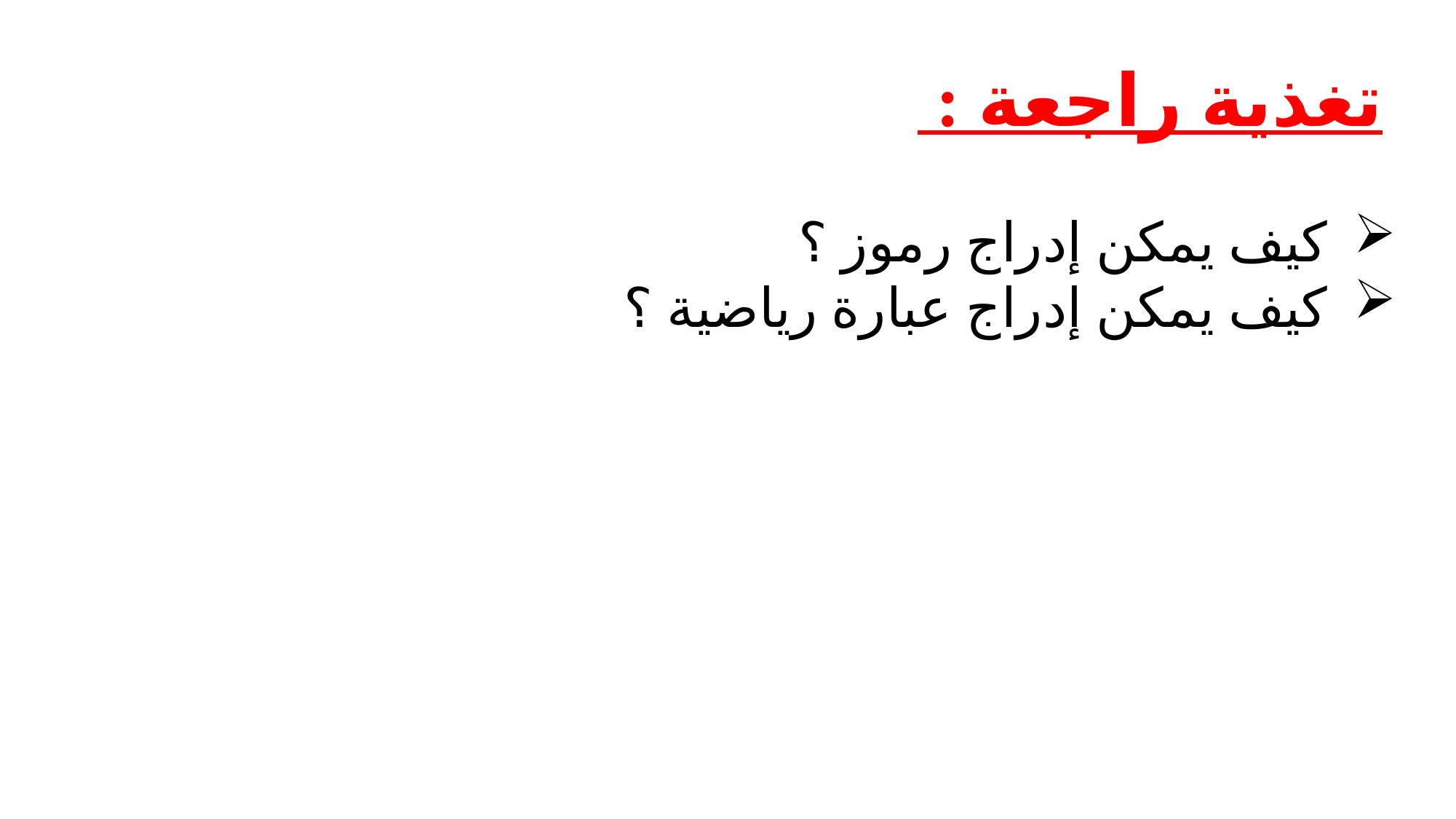

تغذية راجعة :
كيف يمكن إدراج رموز ؟
كيف يمكن إدراج عبارة رياضية ؟